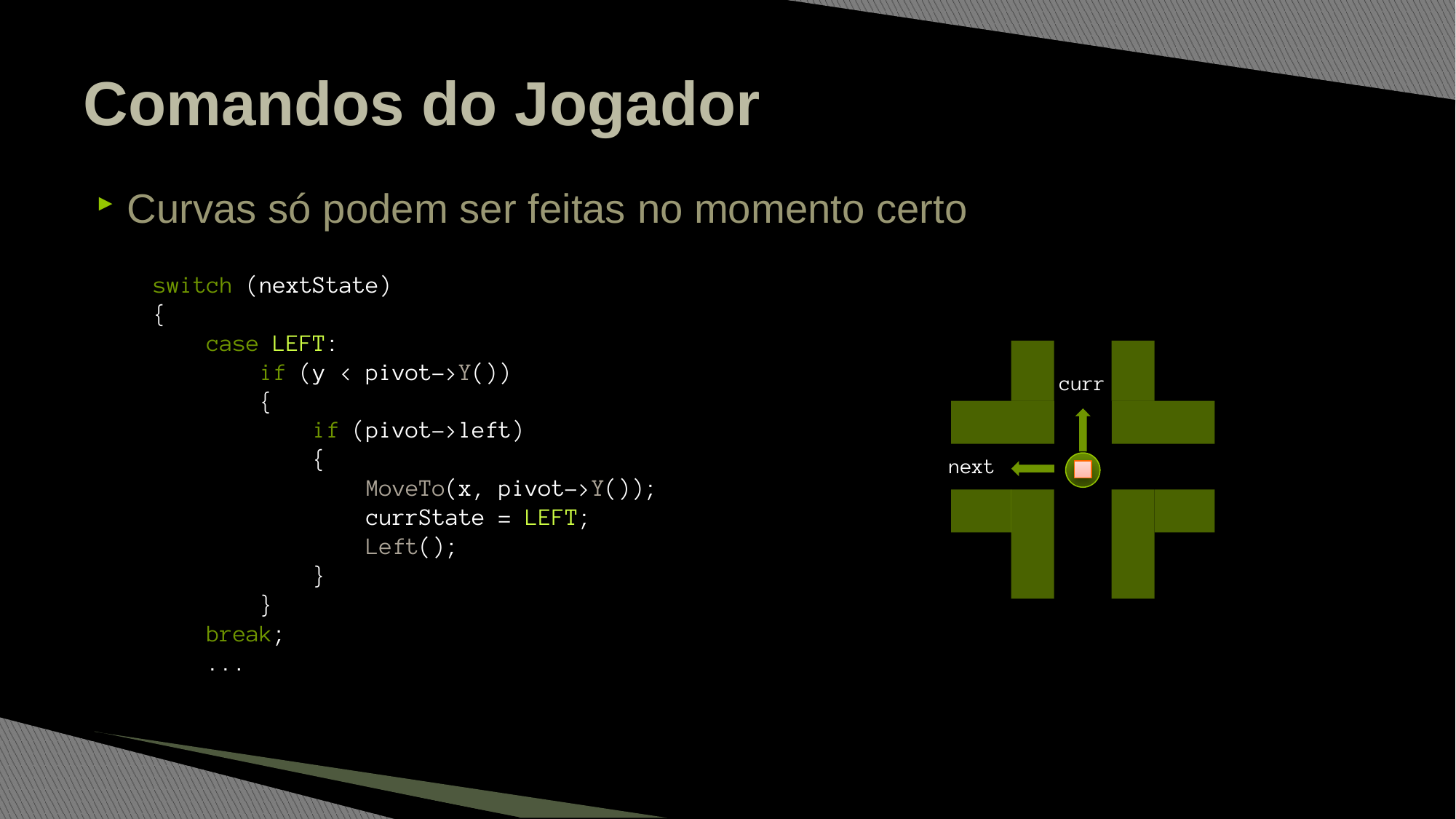

# Comandos do Jogador
Curvas só podem ser feitas no momento certo
switch (nextState)
{
    case LEFT:
        if (y < pivot->Y())
        {
            if (pivot->left)
            {
                MoveTo(x, pivot->Y());
                currState = LEFT;
                Left();
            }
        }
    break;
    ...

curr

next